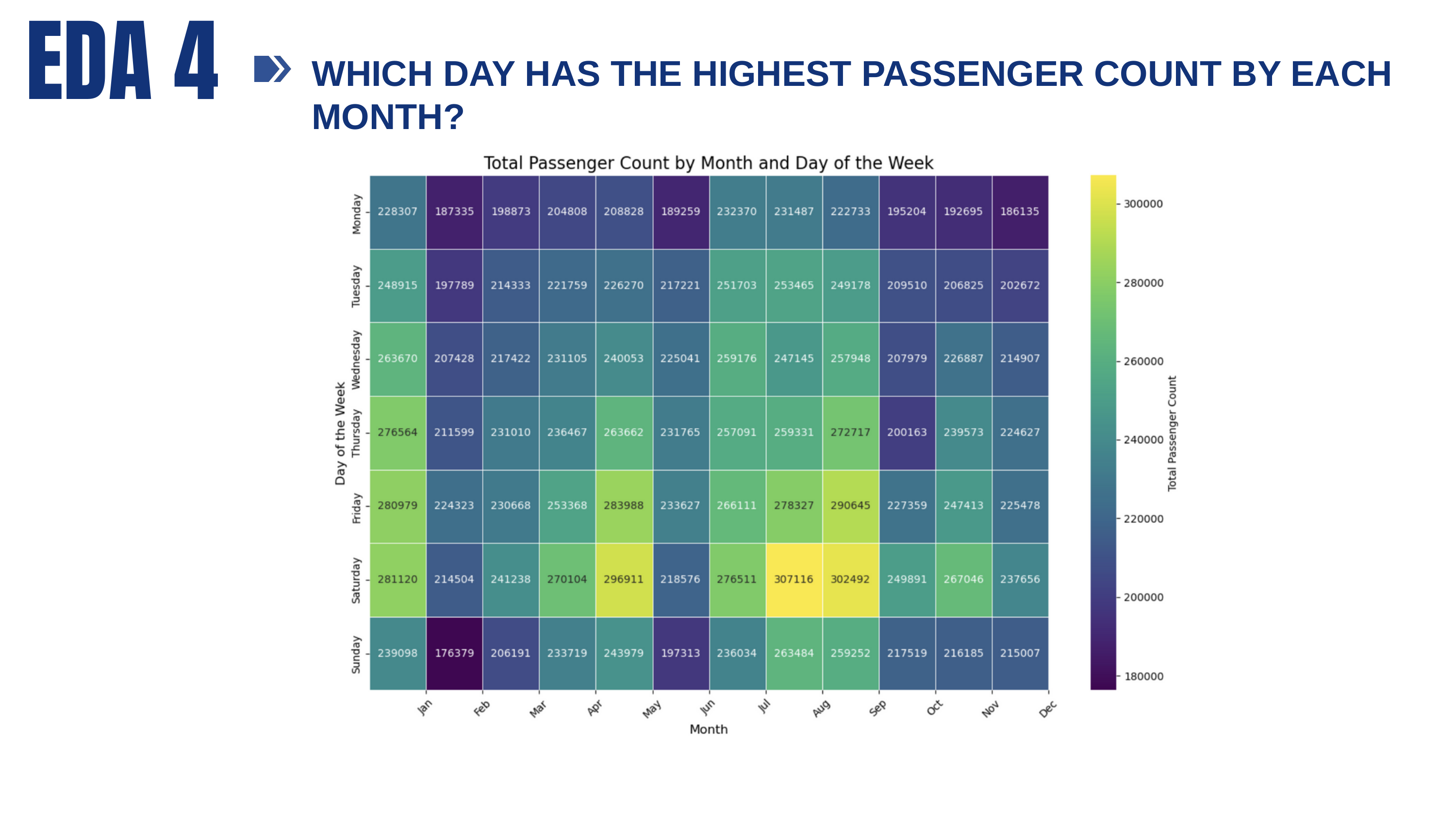

EDA 4
WHICH DAY HAS THE HIGHEST PASSENGER COUNT BY EACH MONTH?